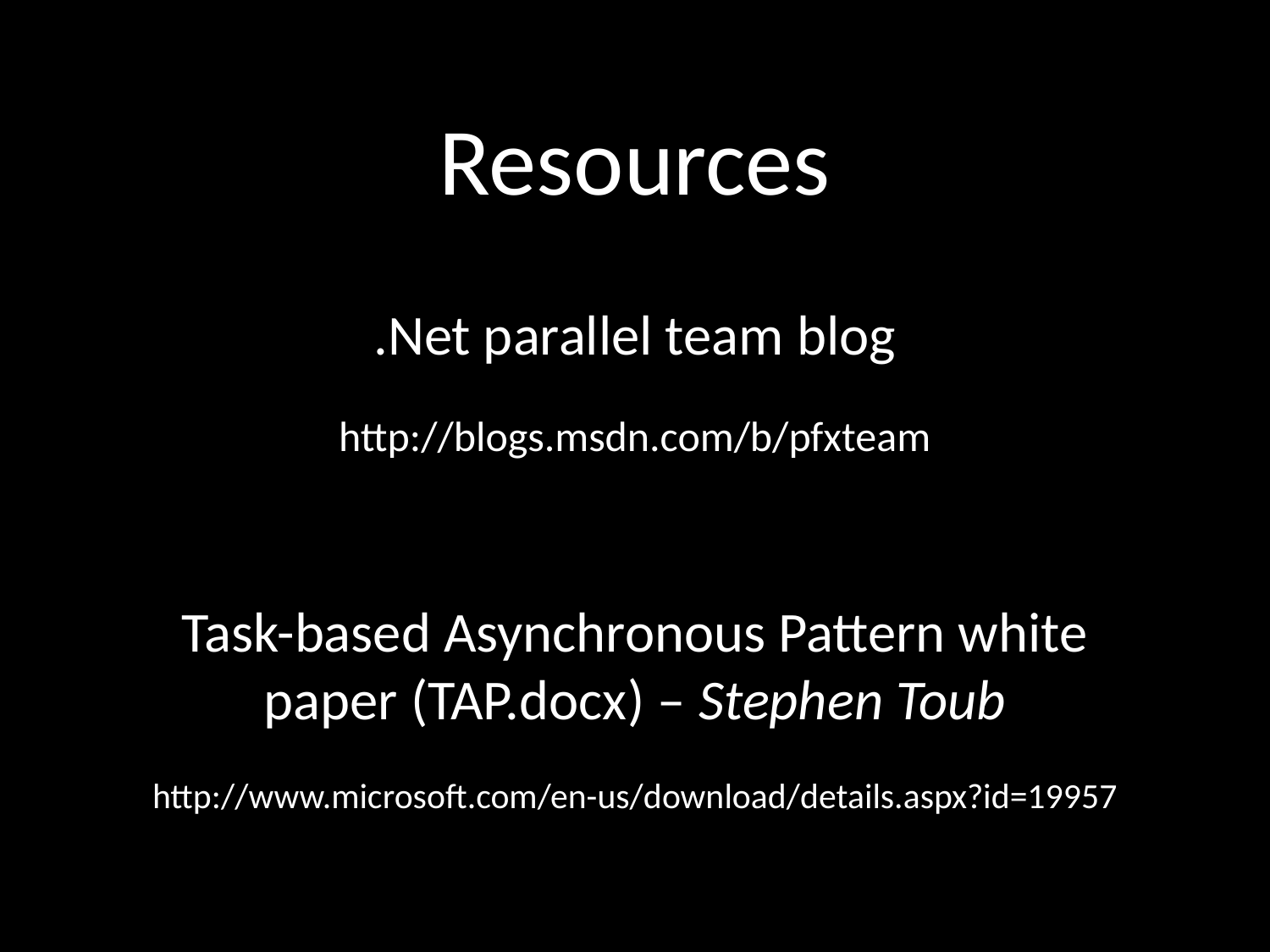

Resources

.Net parallel team blog

http://blogs.msdn.com/b/pfxteam

Task-based Asynchronous Pattern white paper (TAP.docx) – Stephen Toub

http://www.microsoft.com/en-us/download/details.aspx?id=19957